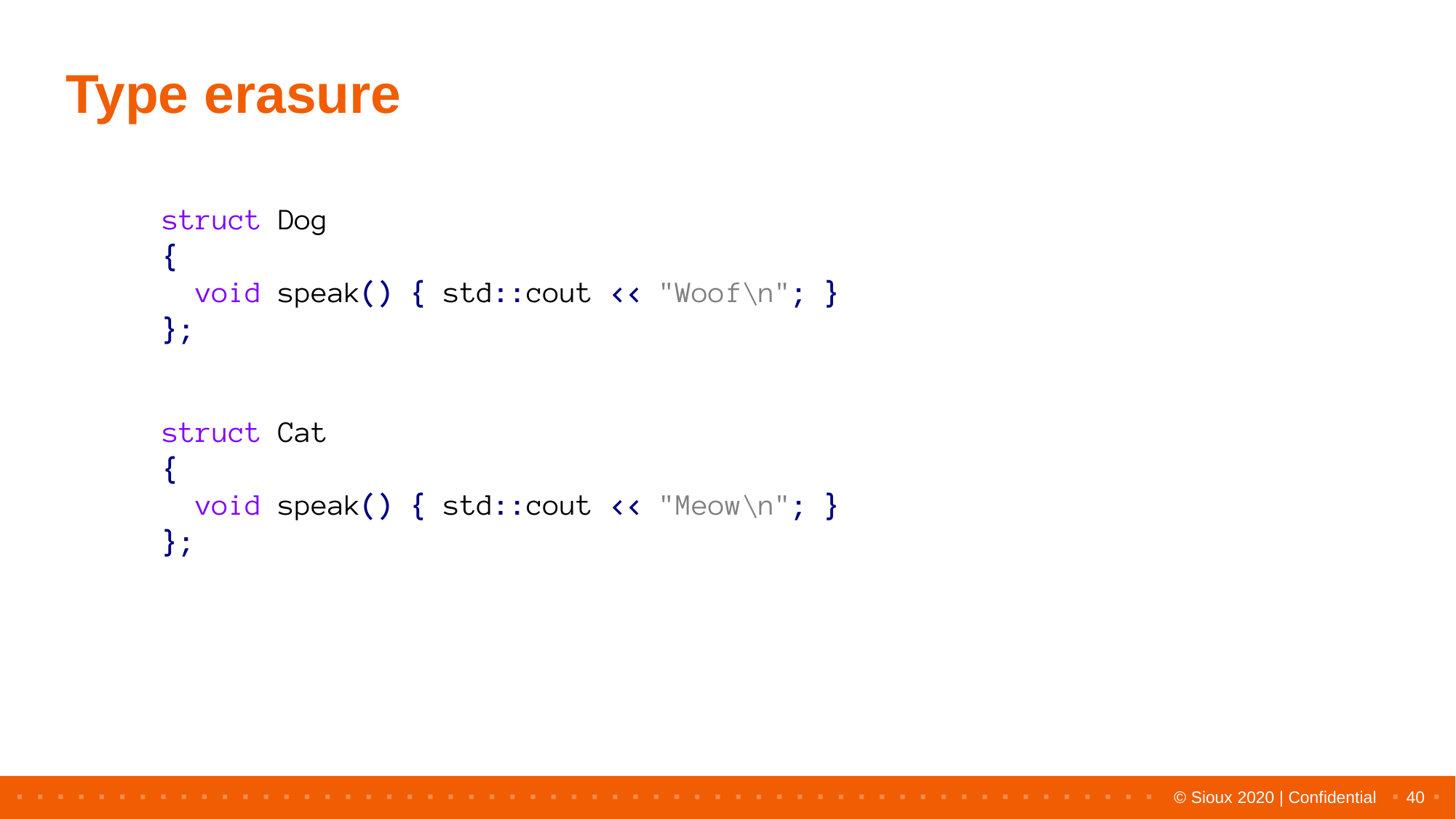

# Type erasure
struct Dog
{
  void speak() { std::cout << "Woof\n"; }
};

struct Cat
{
  void speak() { std::cout << "Meow\n"; }
};
40
© Sioux 2020 | Confidential